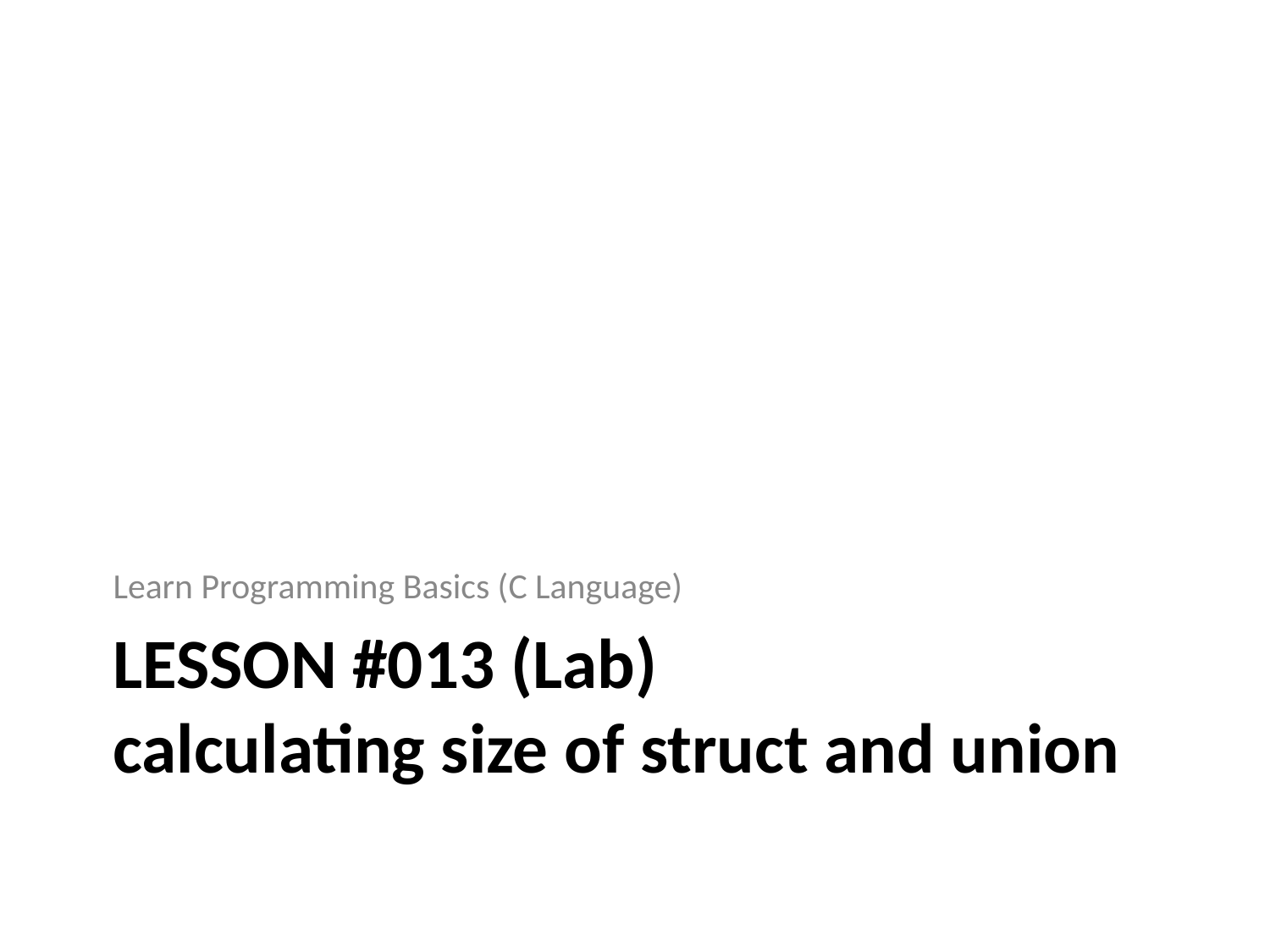

Learn Programming Basics (C Language)
# LESSON #013 (Lab)
calculating size of struct and union